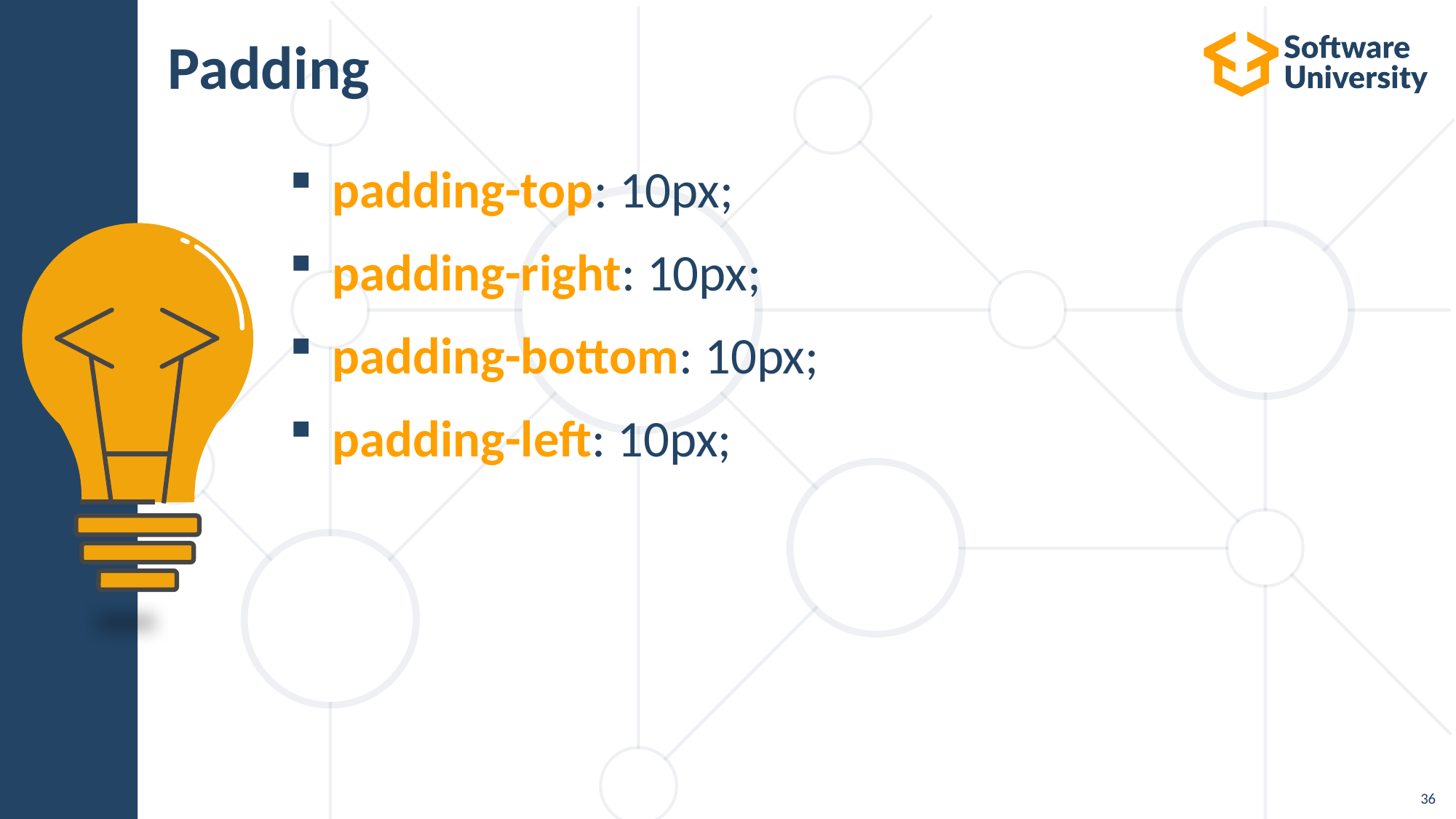

# Padding
padding-top: 10px;
padding-right: 10px;
padding-bottom: 10px;
padding-left: 10px;
36